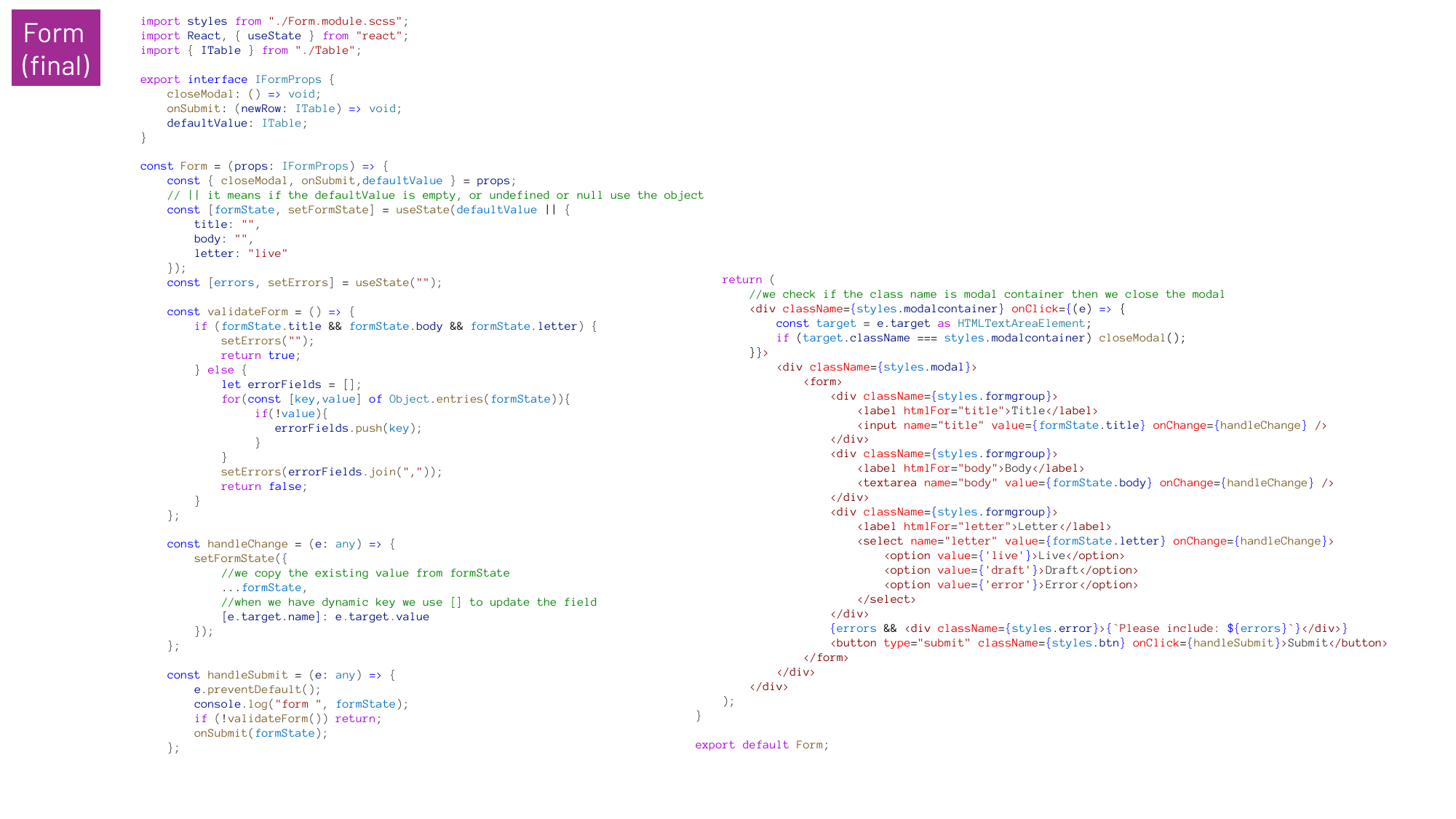

import styles from "./Form.module.scss";
import React, { useState } from "react";
import { ITable } from "./Table";
export interface IFormProps {
    closeModal: () => void;
    onSubmit: (newRow: ITable) => void;
    defaultValue: ITable;
}
const Form = (props: IFormProps) => {
    const { closeModal, onSubmit,defaultValue } = props;
    // || it means if the defaultValue is empty, or undefined or null use the object
    const [formState, setFormState] = useState(defaultValue || {
        title: "",
        body: "",
        letter: "live"
    });
    const [errors, setErrors] = useState("");
    const validateForm = () => {
        if (formState.title && formState.body && formState.letter) {
            setErrors("");
            return true;
        } else {
            let errorFields = [];
            for(const [key,value] of Object.entries(formState)){
                 if(!value){
                    errorFields.push(key);
                 }
            }
            setErrors(errorFields.join(","));
            return false;
        }
    };
    const handleChange = (e: any) => {
        setFormState({
            //we copy the existing value from formState
            ...formState,
            //when we have dynamic key we use [] to update the field
            [e.target.name]: e.target.value
        });
    };
    const handleSubmit = (e: any) => {
        e.preventDefault();
        console.log("form ", formState);
        if (!validateForm()) return;
        onSubmit(formState);
    };

Form
(final)
    return (
        //we check if the class name is modal container then we close the modal
        <div className={styles.modalcontainer} onClick={(e) => {
            const target = e.target as HTMLTextAreaElement;
            if (target.className === styles.modalcontainer) closeModal();
        }}>
            <div className={styles.modal}>
                <form>
                    <div className={styles.formgroup}>
                        <label htmlFor="title">Title</label>
                        <input name="title" value={formState.title} onChange={handleChange} />
                    </div>
                    <div className={styles.formgroup}>
                        <label htmlFor="body">Body</label>
                        <textarea name="body" value={formState.body} onChange={handleChange} />
                    </div>
                    <div className={styles.formgroup}>
                        <label htmlFor="letter">Letter</label>
                        <select name="letter" value={formState.letter} onChange={handleChange}>
                            <option value={'live'}>Live</option>
                            <option value={'draft'}>Draft</option>
                            <option value={'error'}>Error</option>
                        </select>
                    </div>
                    {errors && <div className={styles.error}>{`Please include: ${errors}`}</div>}
                    <button type="submit" className={styles.btn} onClick={handleSubmit}>Submit</button>
                </form>
            </div>
        </div>
    );
}
export default Form;